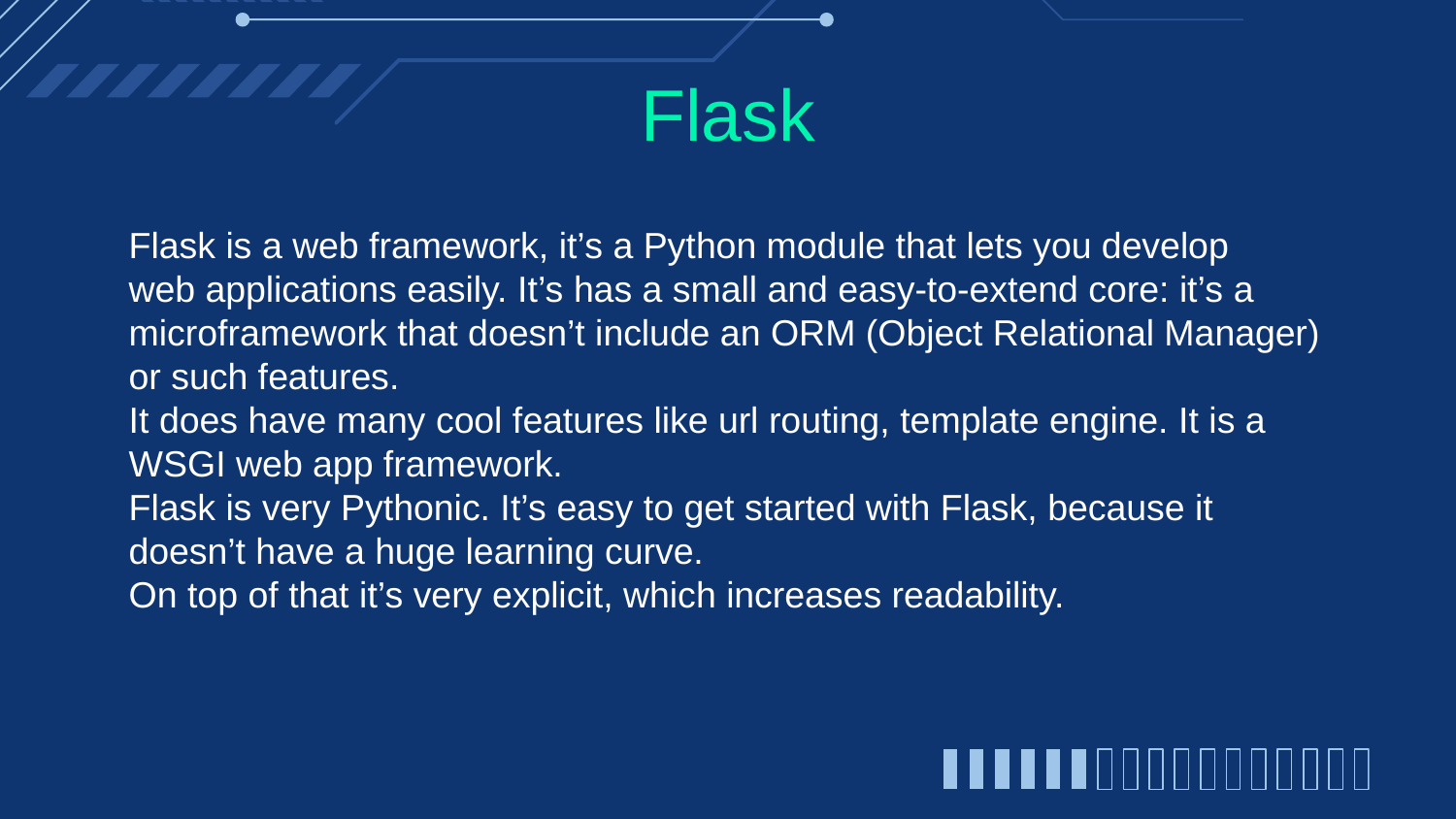

# Flask
Flask is a web framework, it’s a Python module that lets you develop
web applications easily. It’s has a small and easy-to-extend core: it’s a microframework that doesn’t include an ORM (Object Relational Manager) or such features.
It does have many cool features like url routing, template engine. It is a WSGI web app framework.
Flask is very Pythonic. It’s easy to get started with Flask, because it doesn’t have a huge learning curve.
On top of that it’s very explicit, which increases readability.